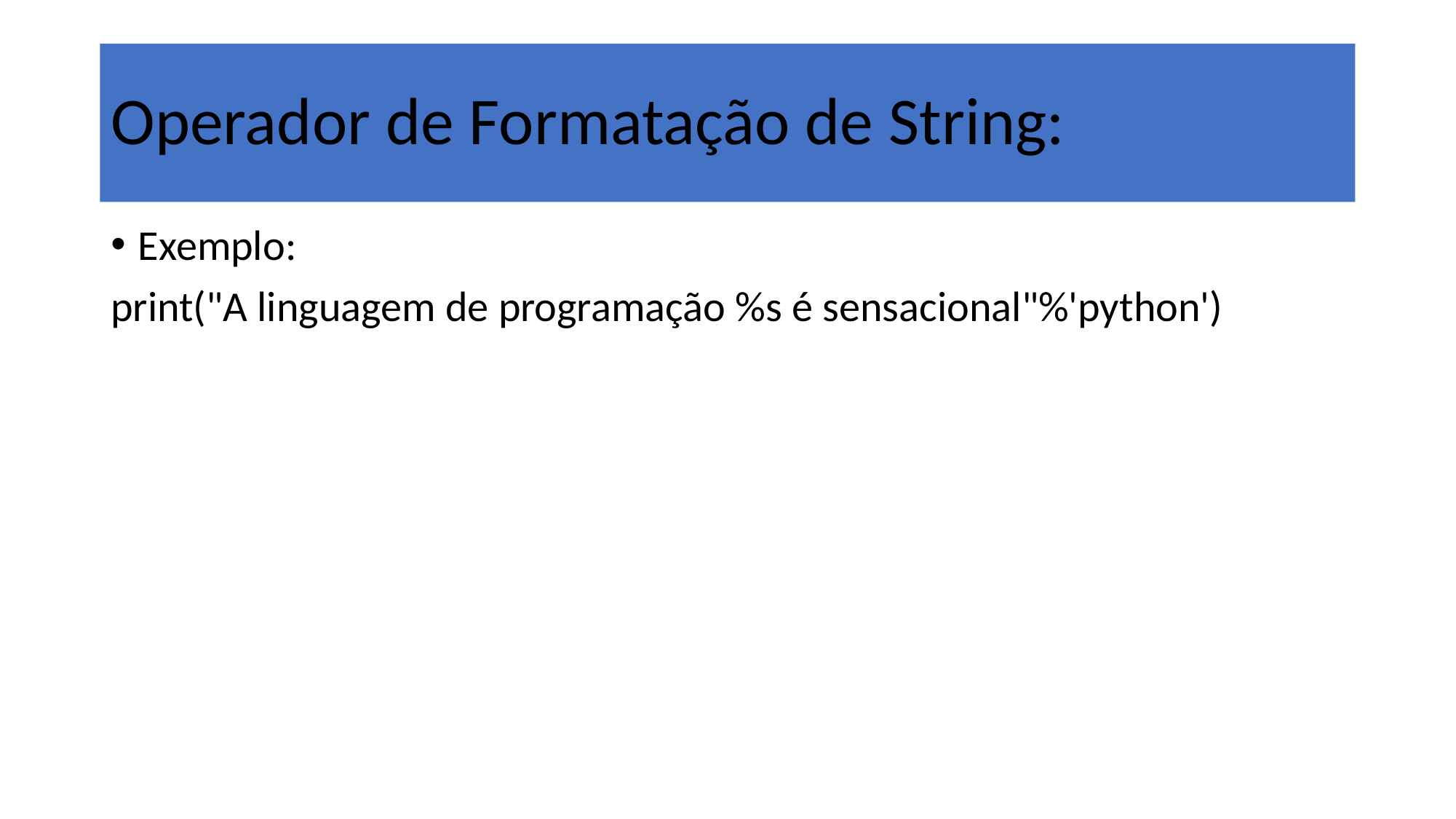

# Operador de Formatação de String:
Exemplo:
print("A linguagem de programação %s é sensacional"%'python')